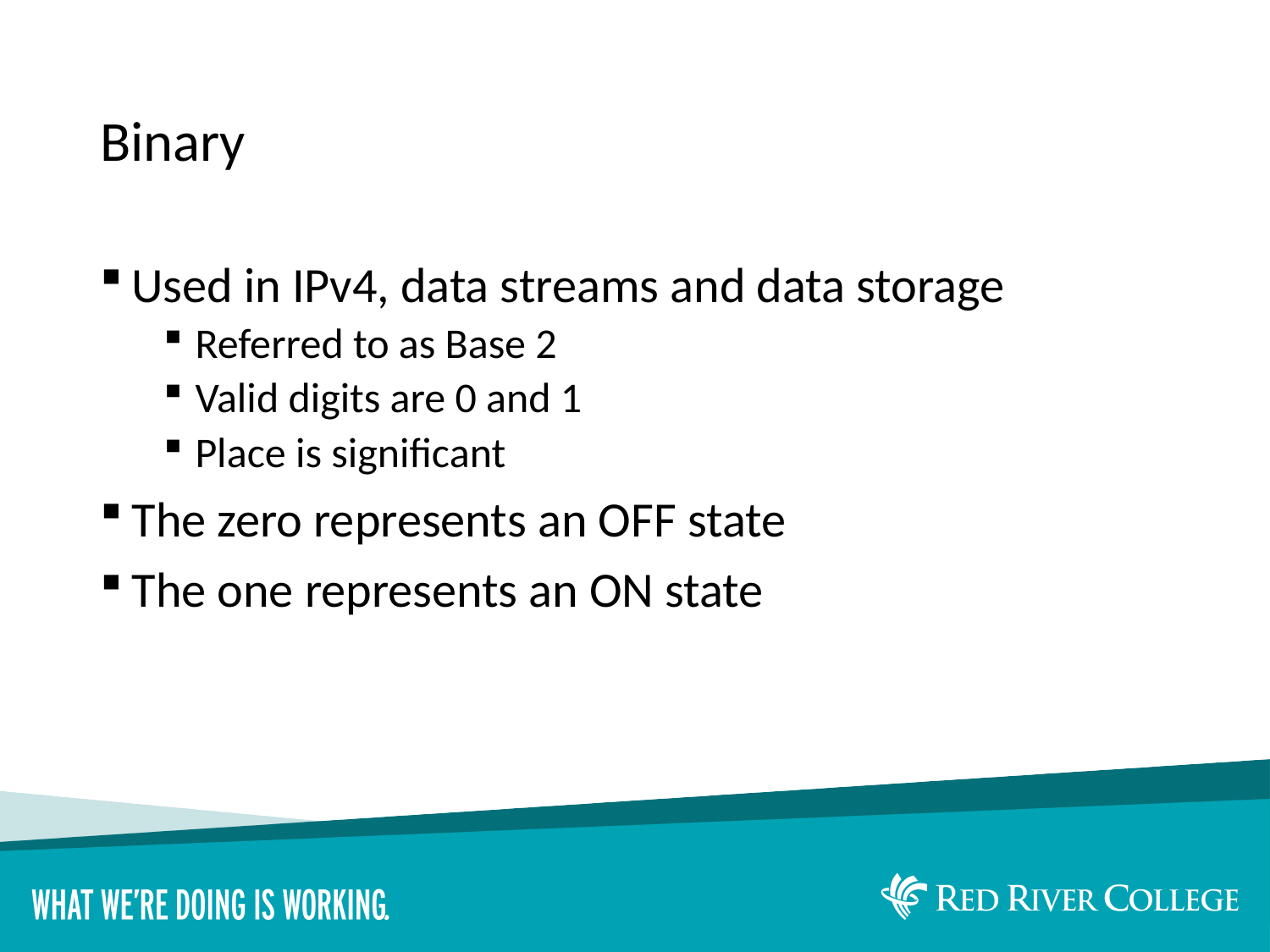

# Binary
Used in IPv4, data streams and data storage
Referred to as Base 2
Valid digits are 0 and 1
Place is significant
The zero represents an OFF state
The one represents an ON state